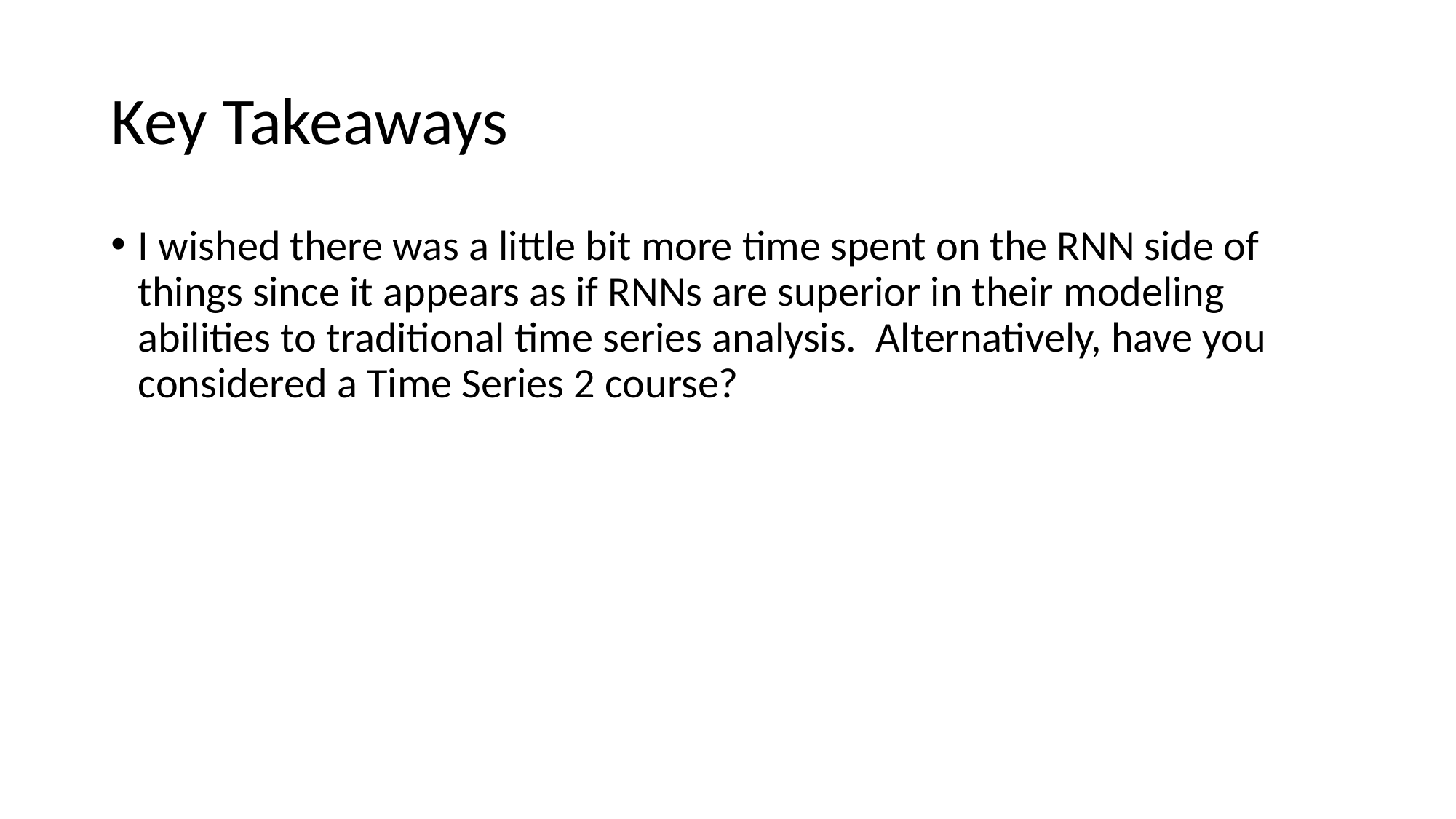

# Key Takeaways
I wished there was a little bit more time spent on the RNN side of things since it appears as if RNNs are superior in their modeling abilities to traditional time series analysis.  Alternatively, have you considered a Time Series 2 course?